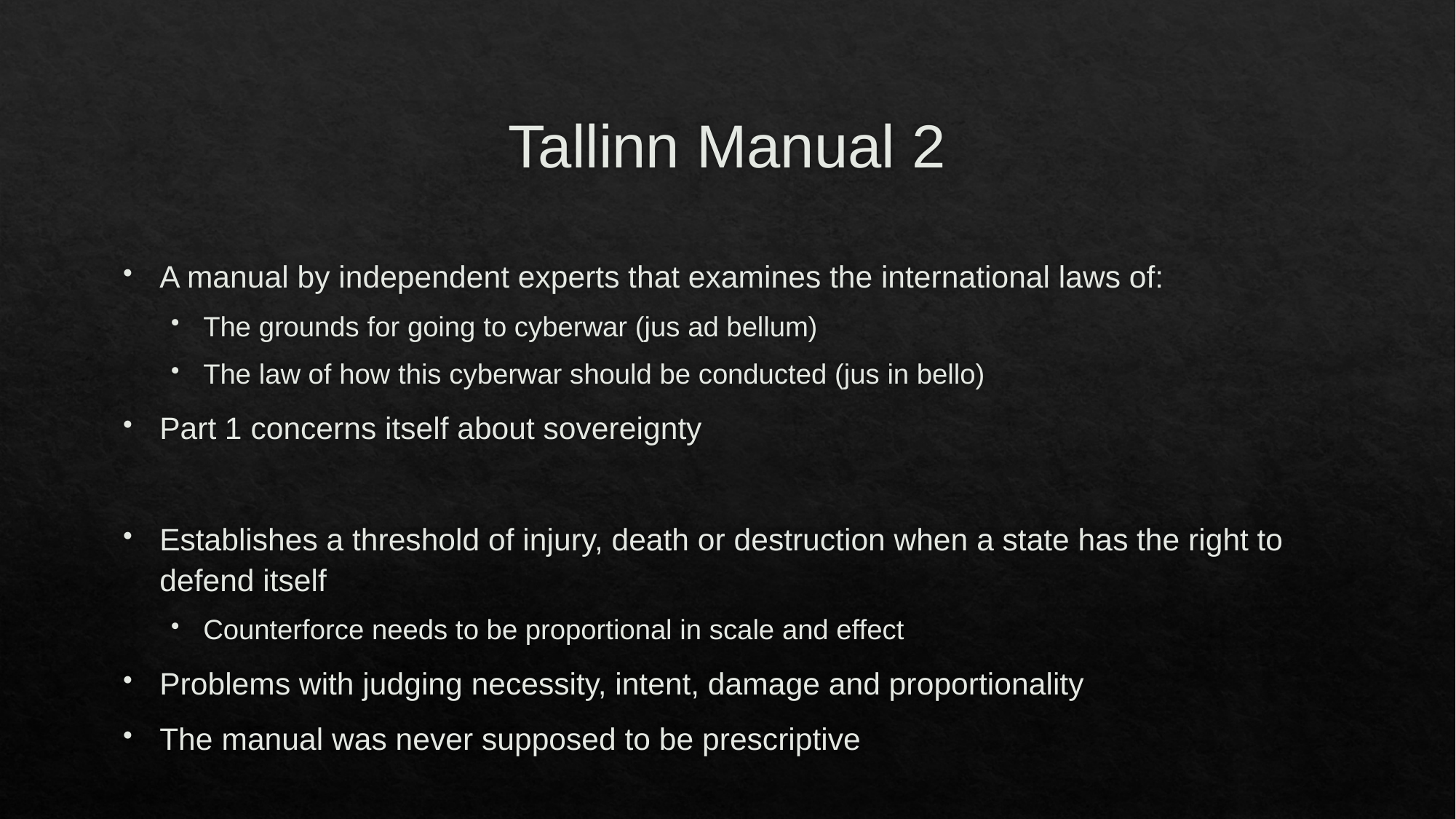

# Tallinn Manual 2
A manual by independent experts that examines the international laws of:
The grounds for going to cyberwar (jus ad bellum)
The law of how this cyberwar should be conducted (jus in bello)
Part 1 concerns itself about sovereignty

Establishes a threshold of injury, death or destruction when a state has the right to defend itself
Counterforce needs to be proportional in scale and effect
Problems with judging necessity, intent, damage and proportionality
The manual was never supposed to be prescriptive